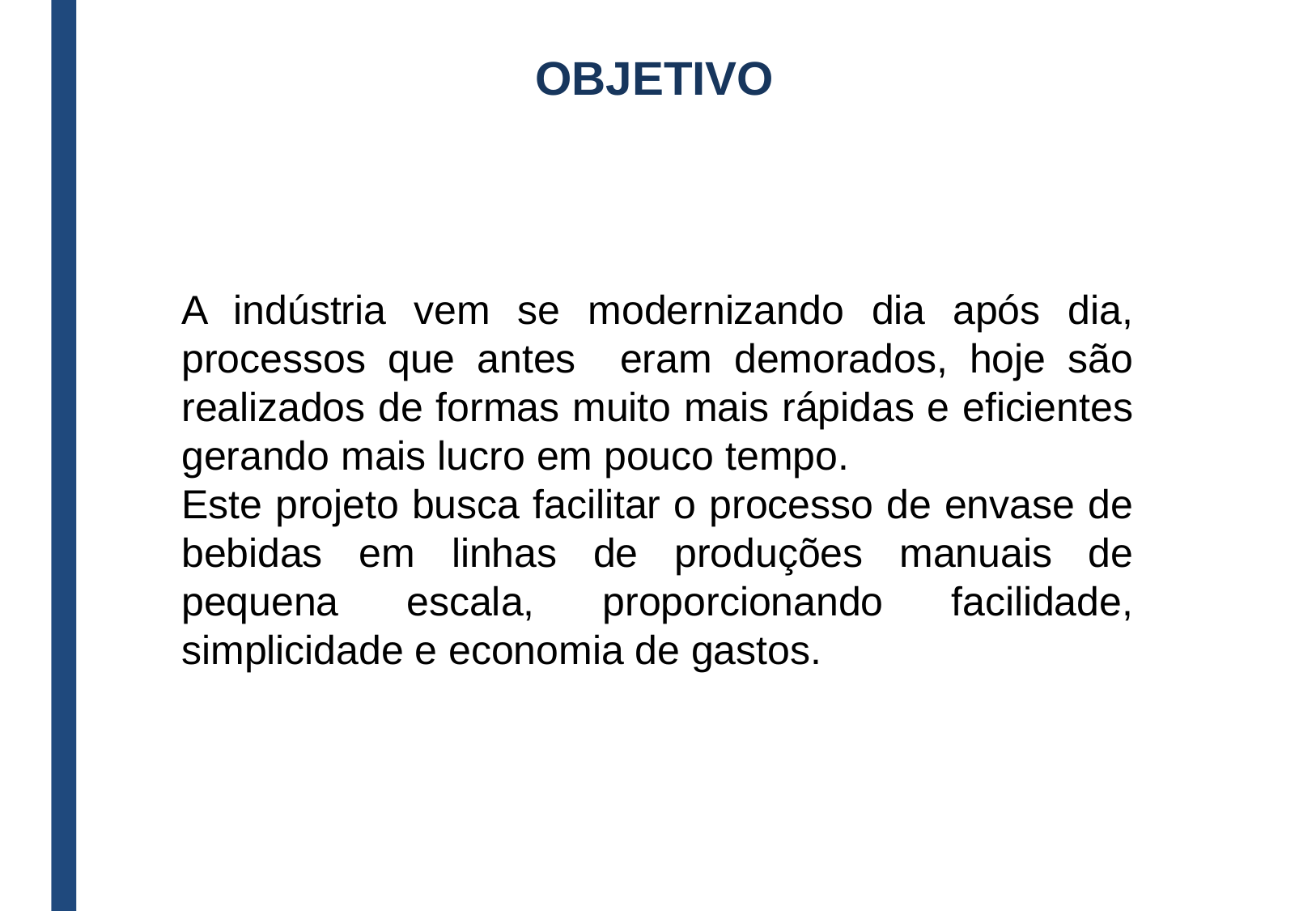

OBJETIVO
A indústria vem se modernizando dia após dia, processos que antes  eram demorados, hoje são realizados de formas muito mais rápidas e eficientes gerando mais lucro em pouco tempo.
Este projeto busca facilitar o processo de envase de bebidas em linhas de produções manuais de pequena escala, proporcionando facilidade, simplicidade e economia de gastos.